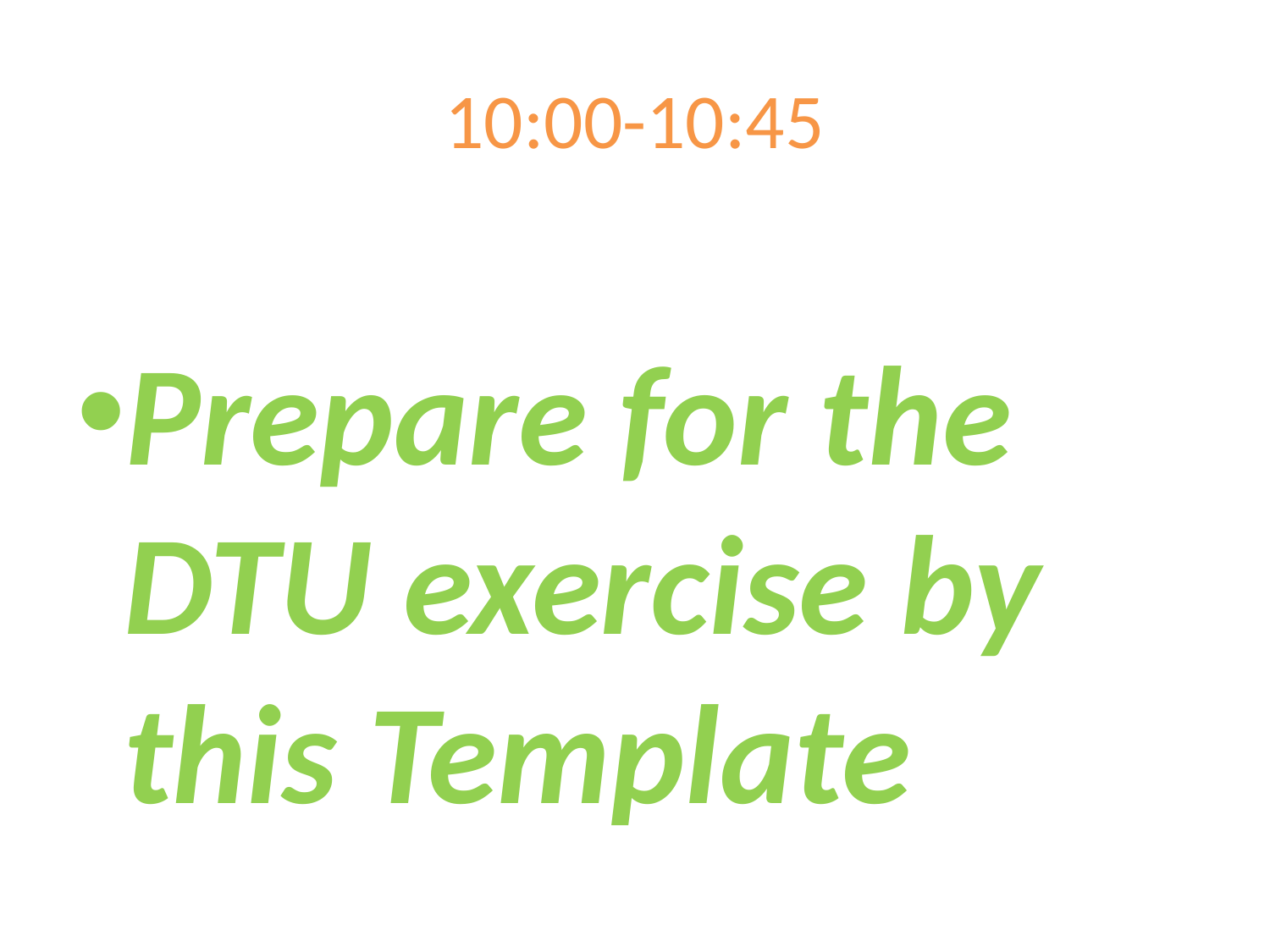

# 10:00-10:45

Prepare for the DTU exercise by this Template